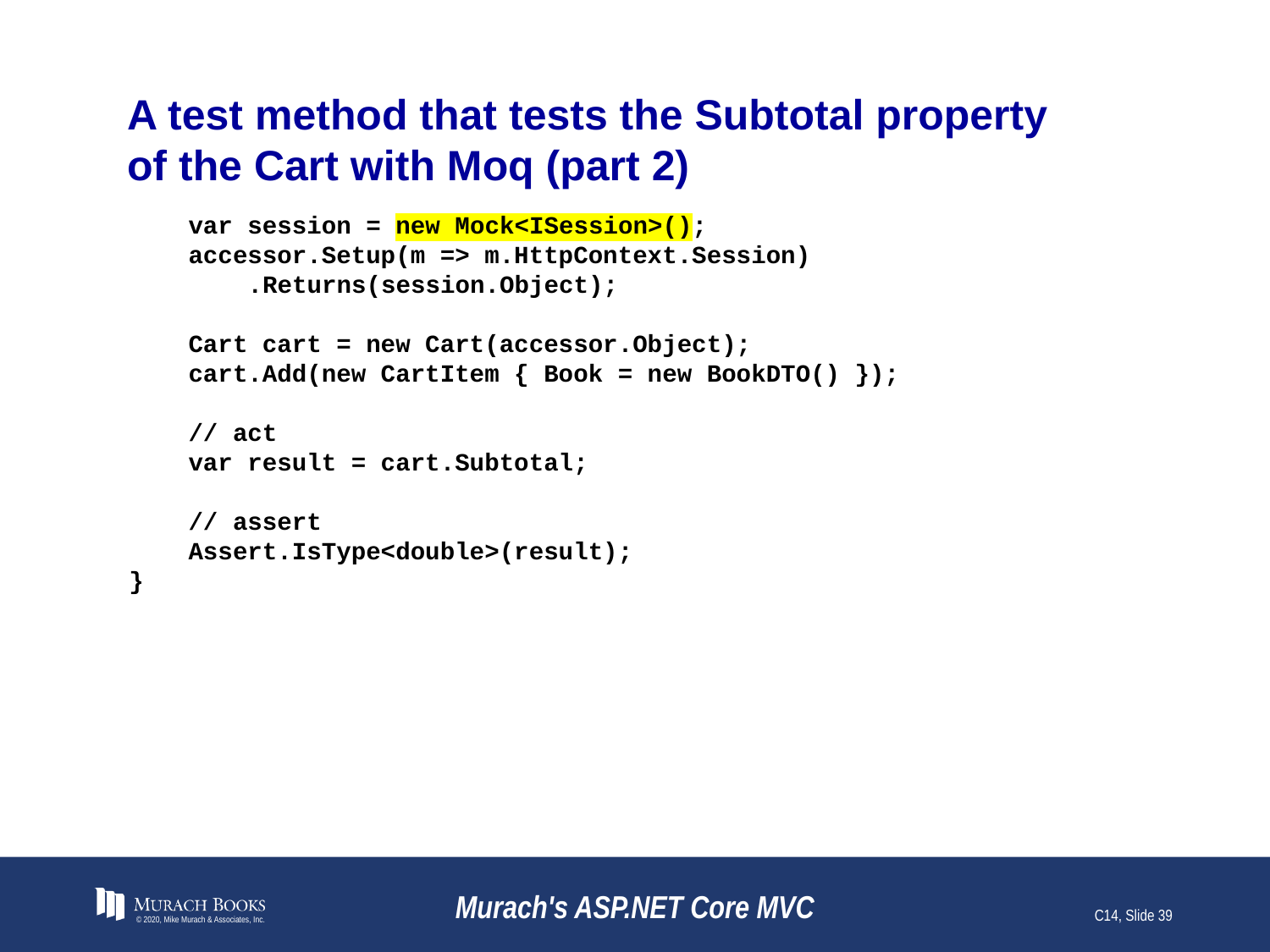

# A test method that tests the Subtotal property of the Cart with Moq (part 2)
    var session = new Mock<ISession>();
    accessor.Setup(m => m.HttpContext.Session)
        .Returns(session.Object);

    Cart cart = new Cart(accessor.Object);
    cart.Add(new CartItem { Book = new BookDTO() });

    // act
    var result = cart.Subtotal;

    // assert
    Assert.IsType<double>(result);
}

© 2020, Mike Murach & Associates, Inc.
Murach's ASP.NET Core MVC

C14, Slide 39